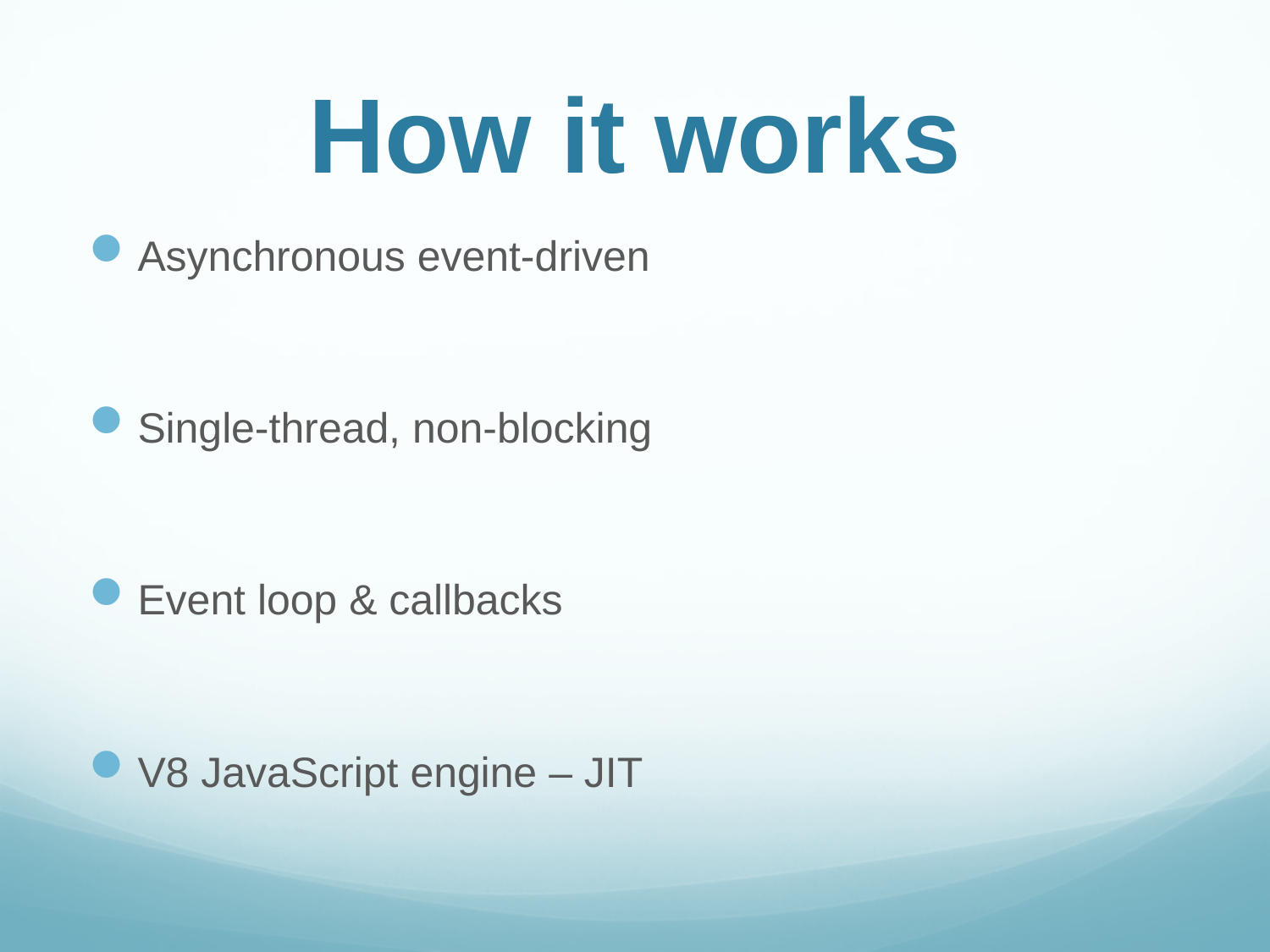

# How it works
Asynchronous event-driven

Single-thread, non-blocking

Event loop & callbacks

V8 JavaScript engine – JIT